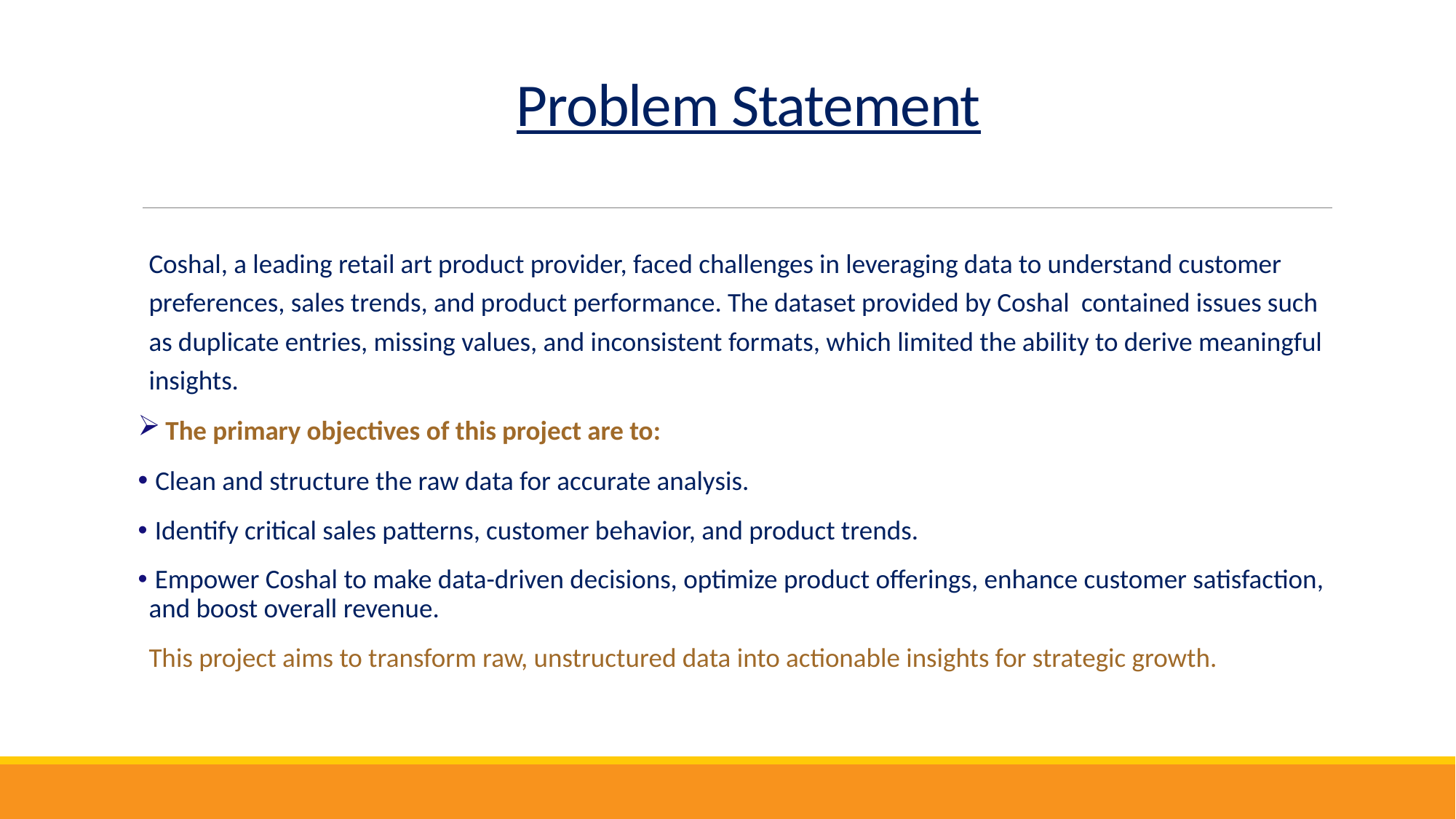

# Problem Statement
Coshal, a leading retail art product provider, faced challenges in leveraging data to understand customer preferences, sales trends, and product performance. The dataset provided by Coshal  contained issues such as duplicate entries, missing values, and inconsistent formats, which limited the ability to derive meaningful insights.
 The primary objectives of this project are to:
 Clean and structure the raw data for accurate analysis.
 Identify critical sales patterns, customer behavior, and product trends.
 Empower Coshal to make data-driven decisions, optimize product offerings, enhance customer satisfaction, and boost overall revenue.
This project aims to transform raw, unstructured data into actionable insights for strategic growth.